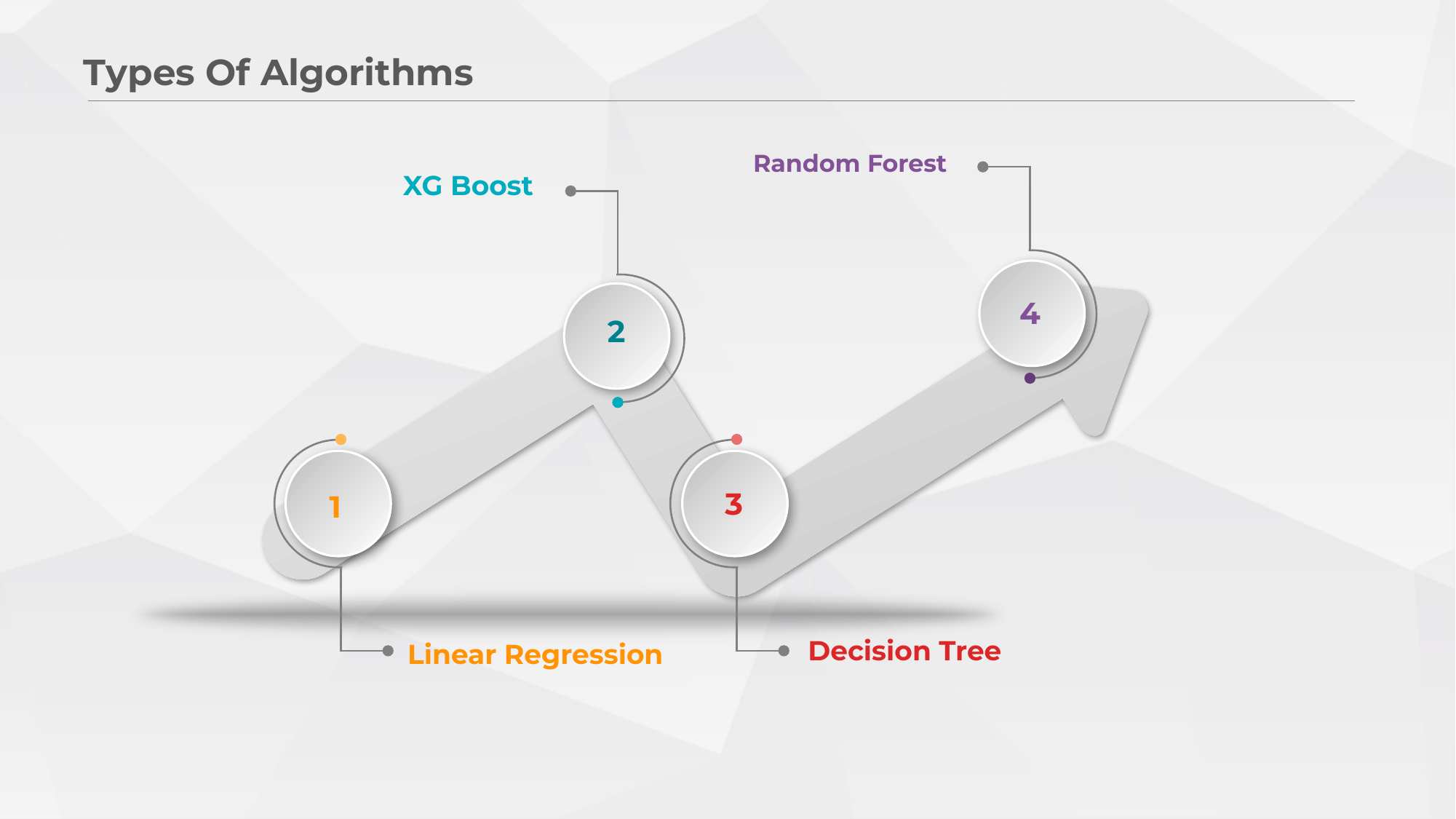

Types Of Algorithms
Random Forest

XG Boost

4

2

1

3
Decision Tree
Linear Regression